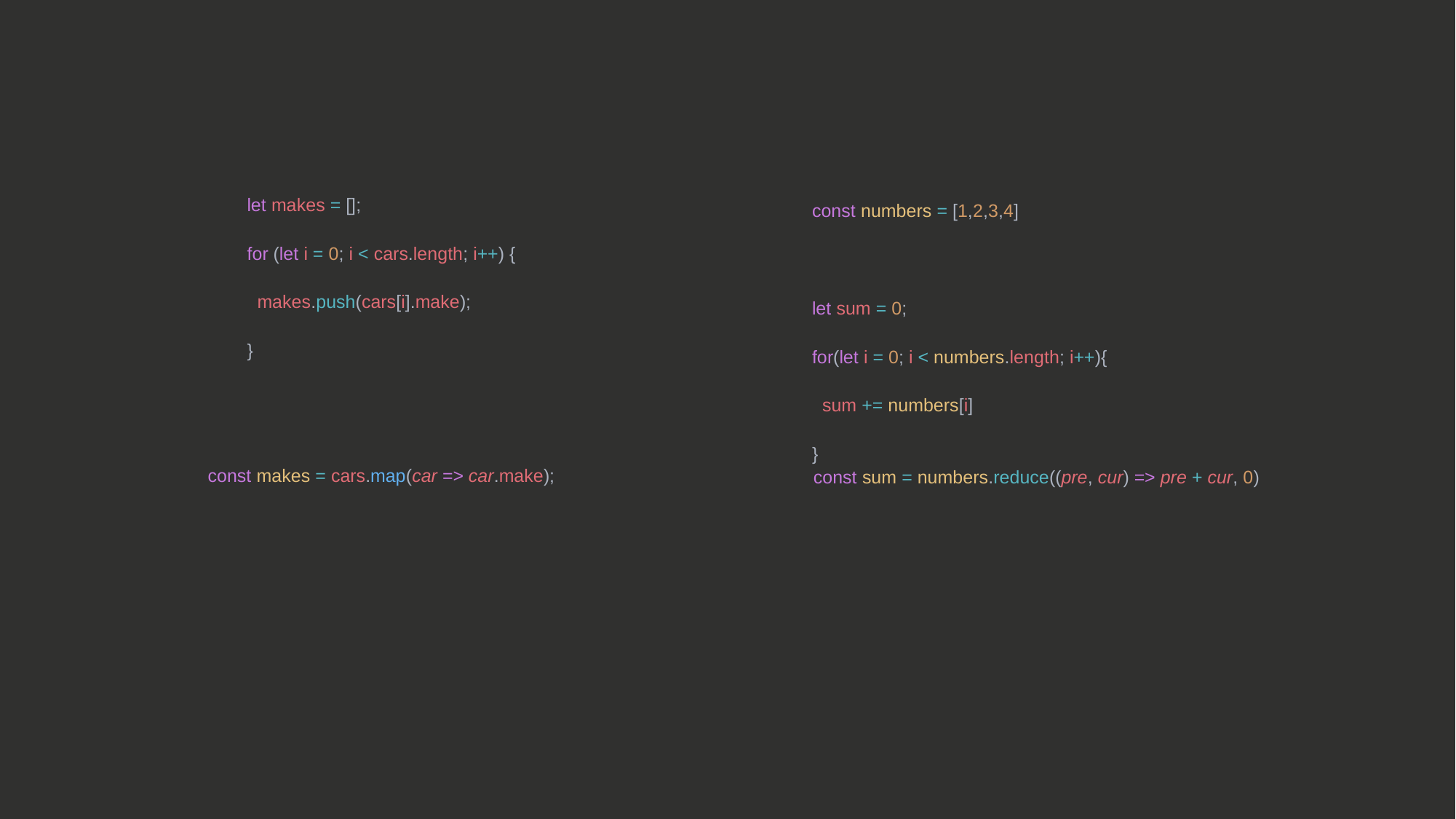

let makes = [];
for (let i = 0; i < cars.length; i++) {
  makes.push(cars[i].make);
}
const numbers = [1,2,3,4]

let sum = 0;
for(let i = 0; i < numbers.length; i++){
  sum += numbers[i]
}

const makes = cars.map(car => car.make);

const sum = numbers.reduce((pre, cur) => pre + cur, 0)